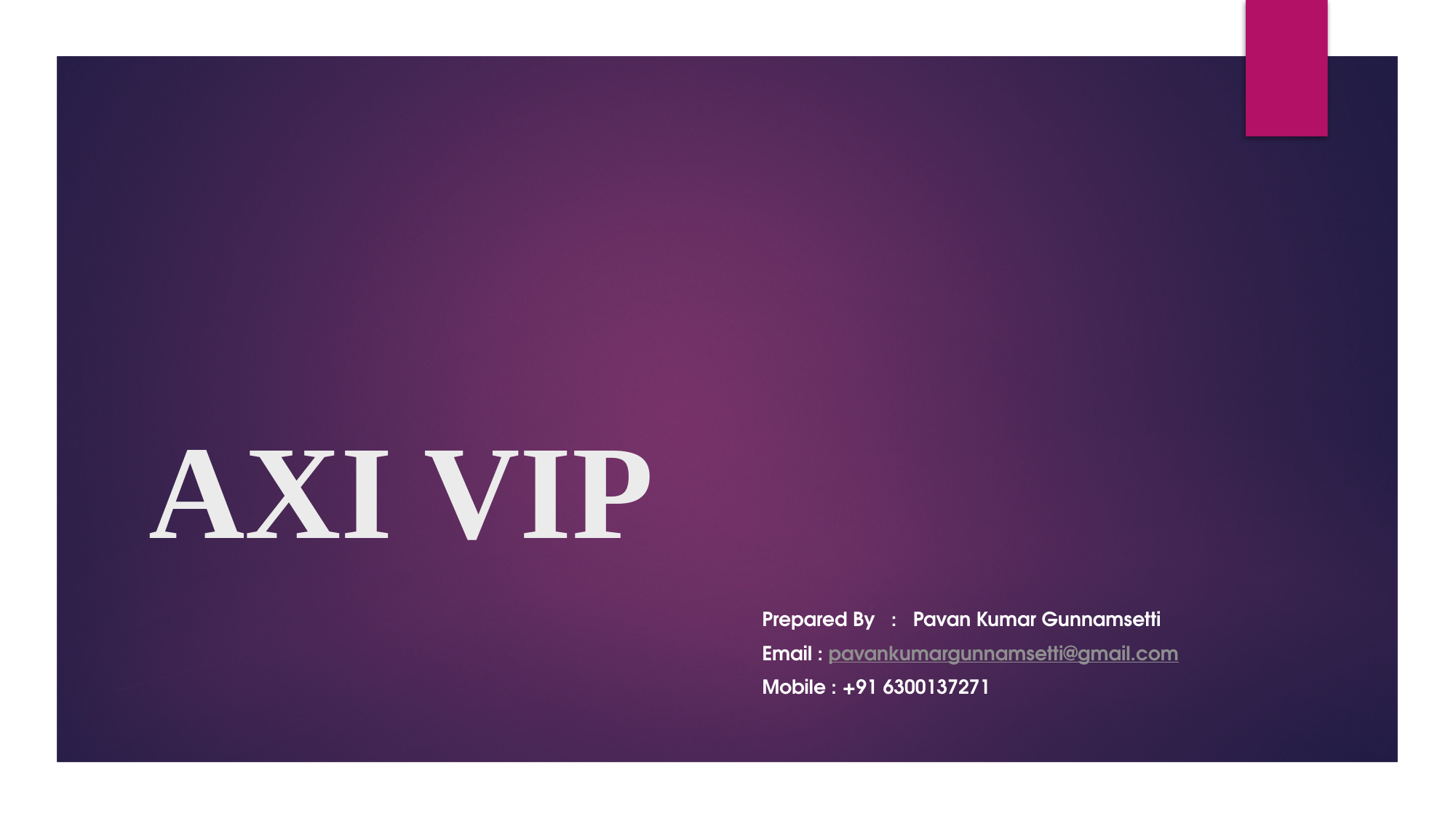

# AXI VIP
Prepared By   :   Pavan Kumar Gunnamsetti
Email : pavankumargunnamsetti@gmail.com
Mobile : +91 6300137271